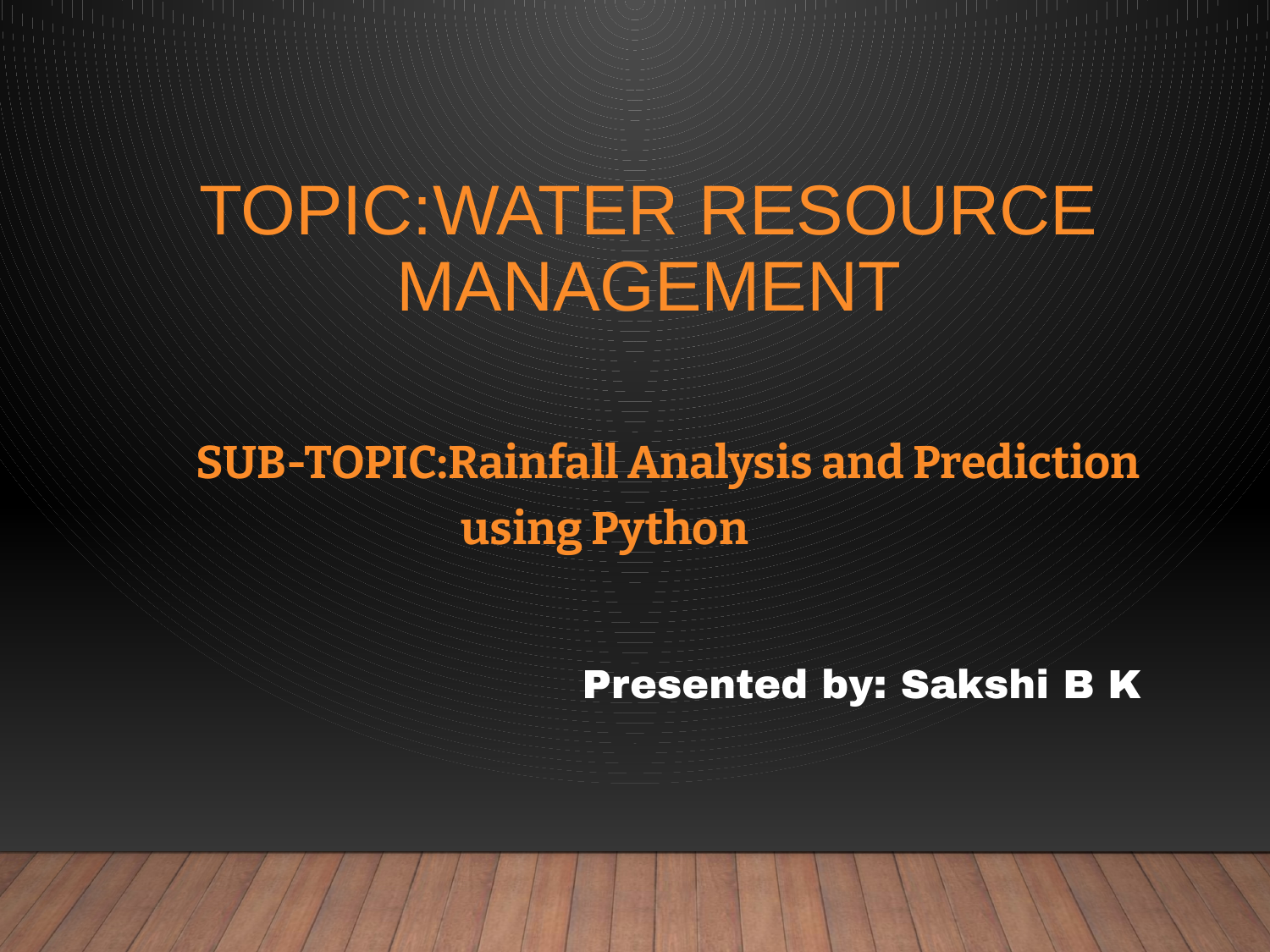

# TOPIC:Water Resource Management
              SUB-TOPIC:Rainfall Analysis and Prediction using Python

                                      Presented by: Sakshi B K